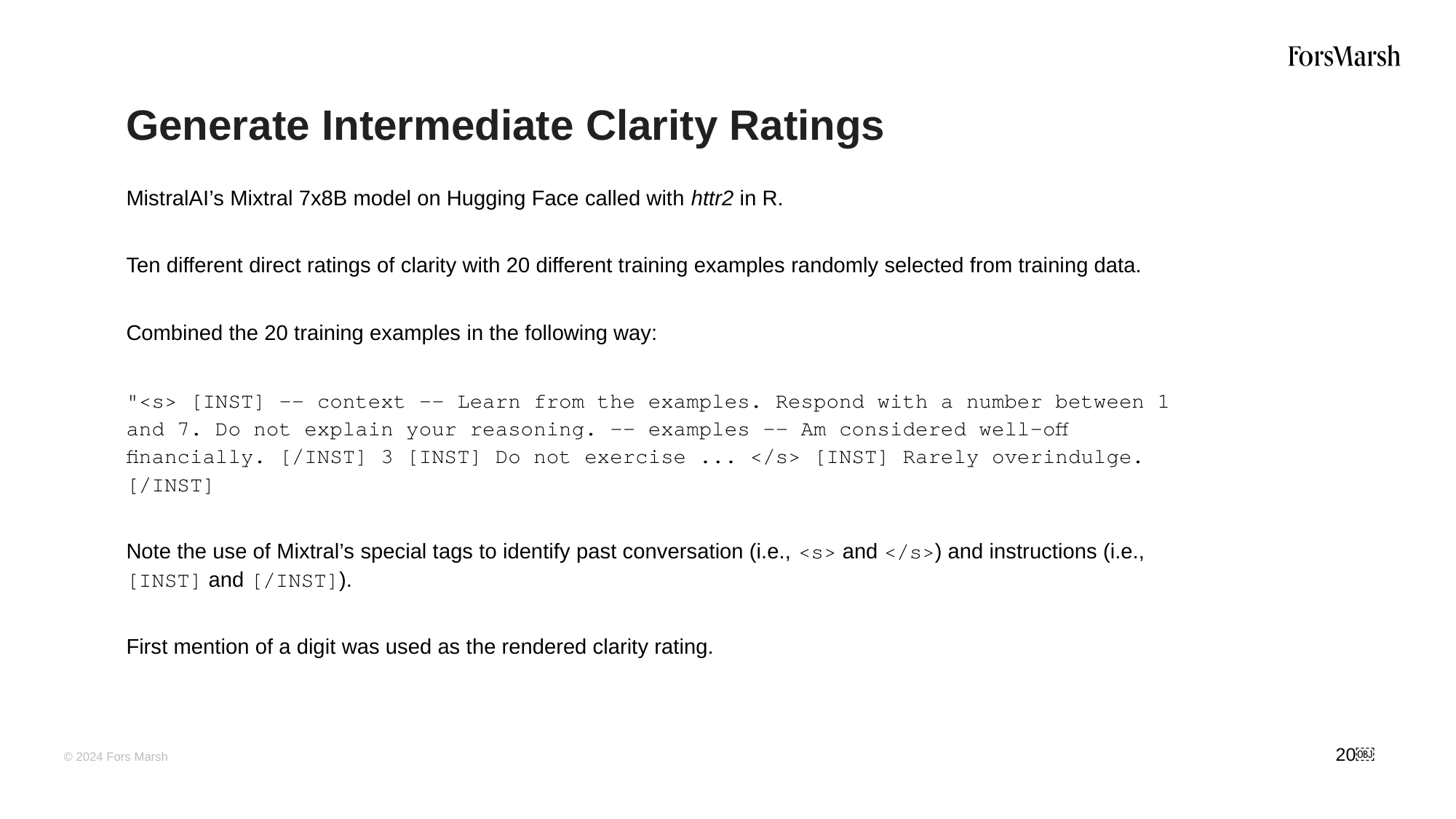

# Generate Intermediate Clarity Ratings
MistralAI’s Mixtral 7x8B model on Hugging Face called with httr2 in R.
Ten different direct ratings of clarity with 20 different training examples randomly selected from training data.
Combined the 20 training examples in the following way:
"<s> [INST] -- context -- Learn from the examples. Respond with a number between 1 and 7. Do not explain your reasoning. -- examples -- Am considered well-off financially. [/INST] 3 [INST] Do not exercise ... </s> [INST] Rarely overindulge. [/INST]
Note the use of Mixtral’s special tags to identify past conversation (i.e., <s> and </s>) and instructions (i.e., [INST] and [/INST]).
First mention of a digit was used as the rendered clarity rating.